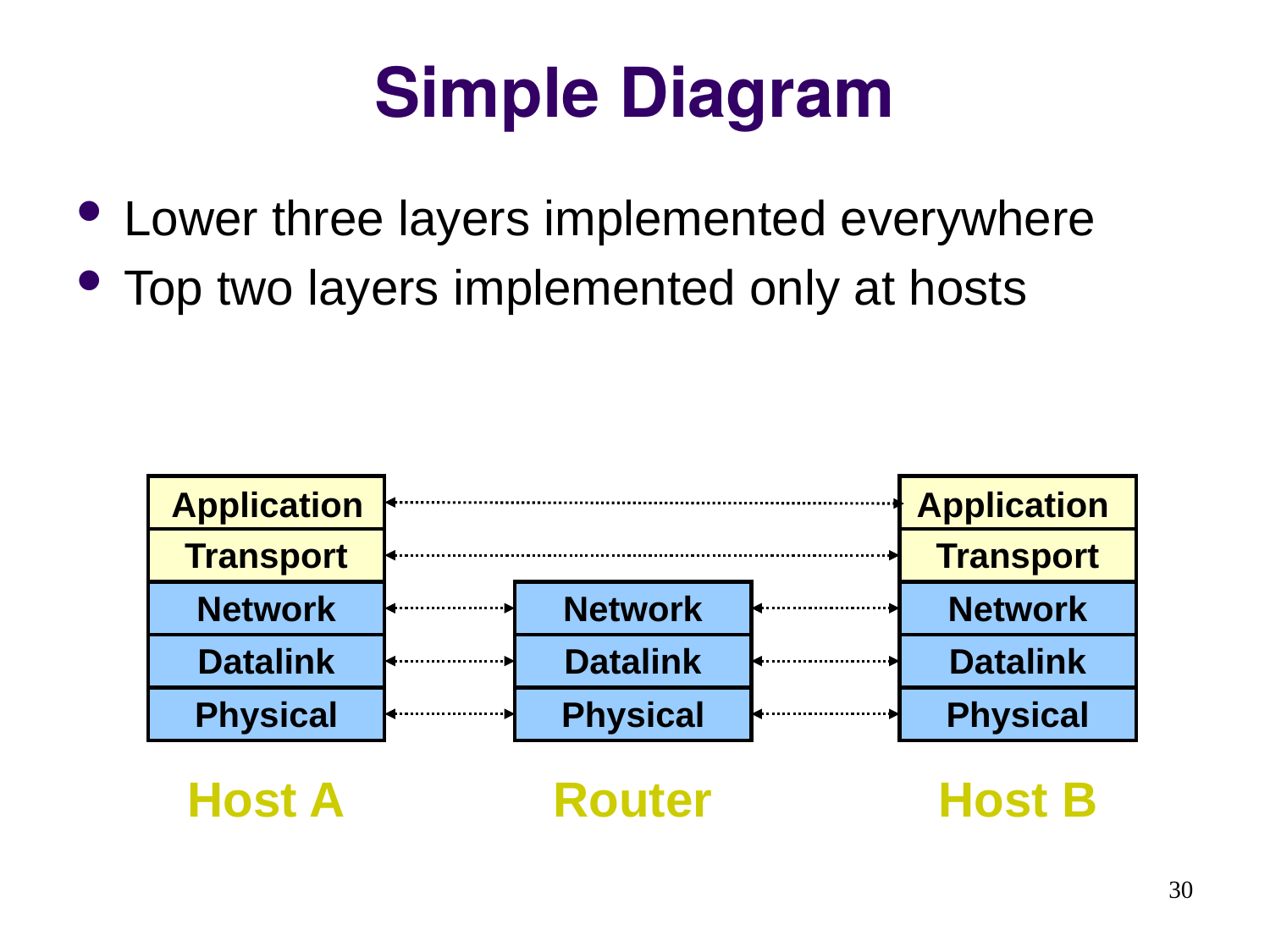

# Simple Diagram
Lower three layers implemented everywhere
Top two layers implemented only at hosts

Application

Application
Transport
Transport

Network
Network
Network

Datalink
Datalink
Datalink

Physical
Physical
Physical

Host A
Router
Host B
30